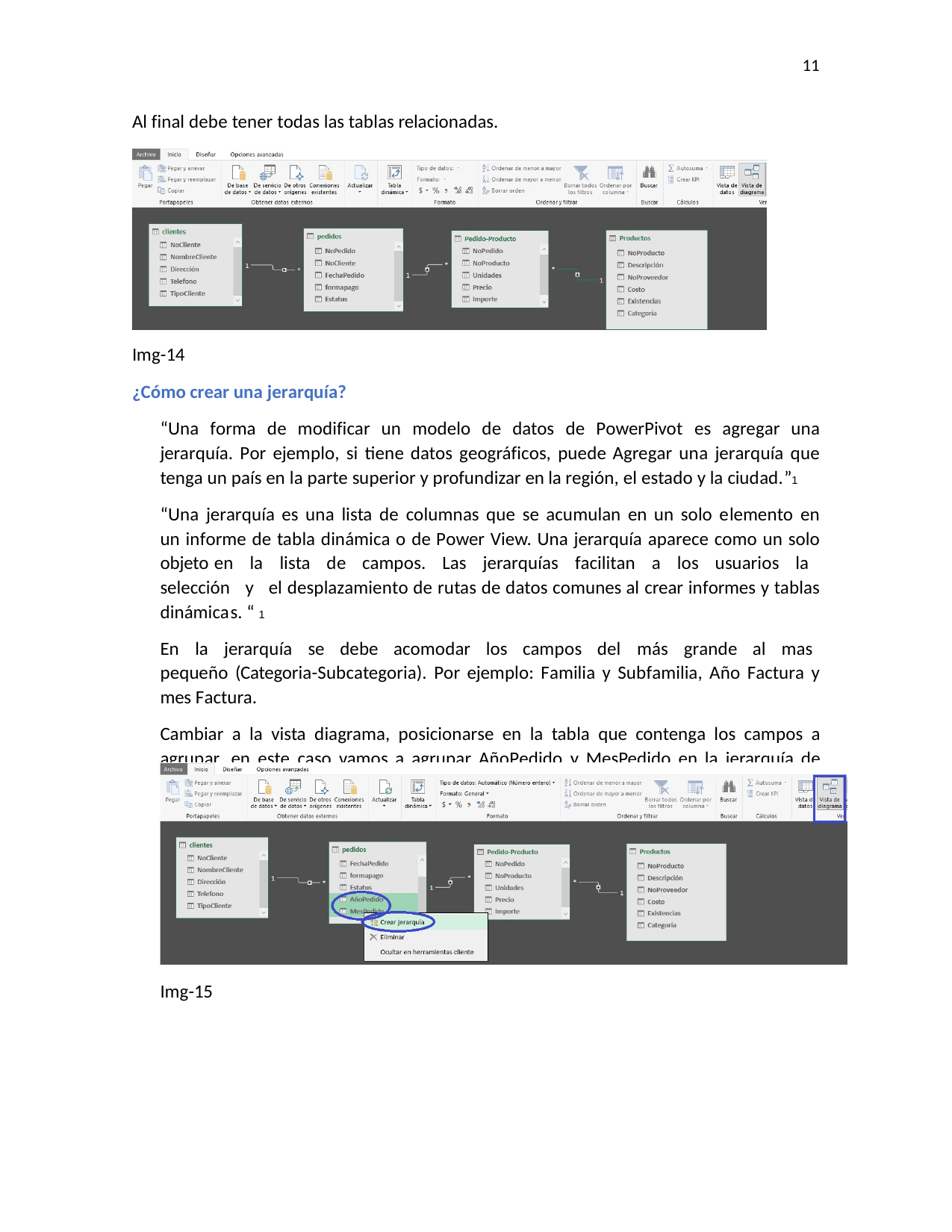

11

Al final debe tener todas las tablas relacionadas.

Img-14

¿Cómo crear una jerarquía?

“Una forma de modificar un modelo de datos de PowerPivot es agregar una jerarquía. Por ejemplo, si tiene datos geográficos, puede Agregar una jerarquía que tenga un país en la parte superior y profundizar en la región, el estado y la ciudad.”1

“Una jerarquía es una lista de columnas que se acumulan en un solo elemento en un informe de tabla dinámica o de Power View. Una jerarquía aparece como un solo objeto en   la   lista   de   campos.   Las   jerarquías   facilitan   a   los   usuarios   la   selección   y   el desplazamiento de rutas de datos comunes al crear informes y tablas dinámicas. “ 1

En  la  jerarquía  se  debe  acomodar  los  campos  del  más  grande  al  mas  pequeño (Categoria-Subcategoria). Por ejemplo: Familia y Subfamilia, Año Factura y mes Factura.

Cambiar a la vista diagrama, posicionarse en la tabla que contenga los campos a agrupar, en este caso vamos a agrupar AñoPedido y MesPedido en la jerarquía de Año y mes, seria en la tabla pedidos. Seleccionado los campo y dar clic derecho – Crear Jerarquía.

Img-15